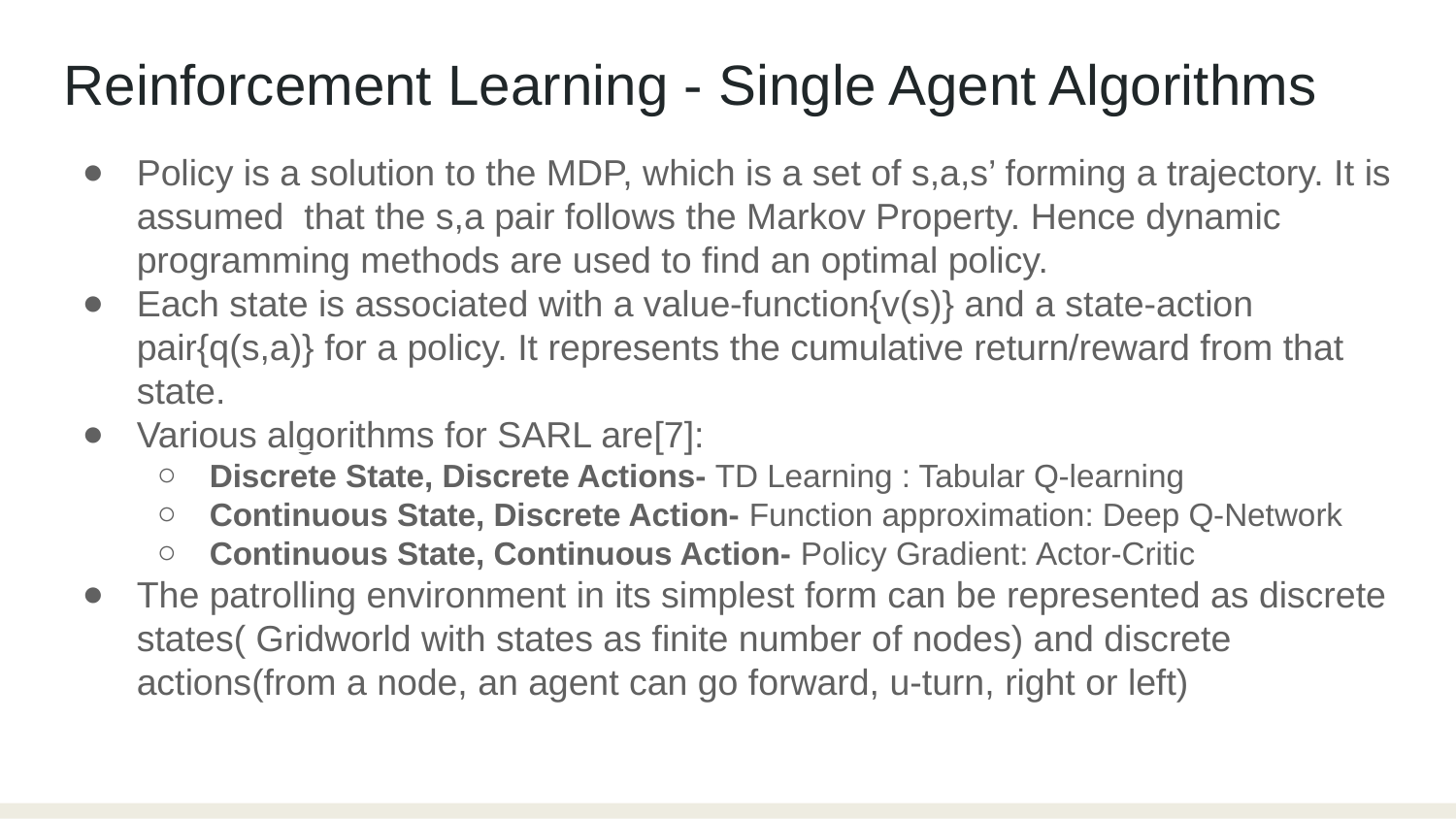

Reinforcement Learning - Single Agent Algorithms
Policy is a solution to the MDP, which is a set of s,a,s’ forming a trajectory. It is assumed  that the s,a pair follows the Markov Property. Hence dynamic programming methods are used to find an optimal policy.
Each state is associated with a value-function{v(s)} and a state-action pair{q(s,a)} for a policy. It represents the cumulative return/reward from that state.
Various algorithms for SARL are[7]:
Discrete State, Discrete Actions- TD Learning : Tabular Q-learning
Continuous State, Discrete Action- Function approximation: Deep Q-Network
Continuous State, Continuous Action- Policy Gradient: Actor-Critic
The patrolling environment in its simplest form can be represented as discrete states( Gridworld with states as finite number of nodes) and discrete actions(from a node, an agent can go forward, u-turn, right or left)